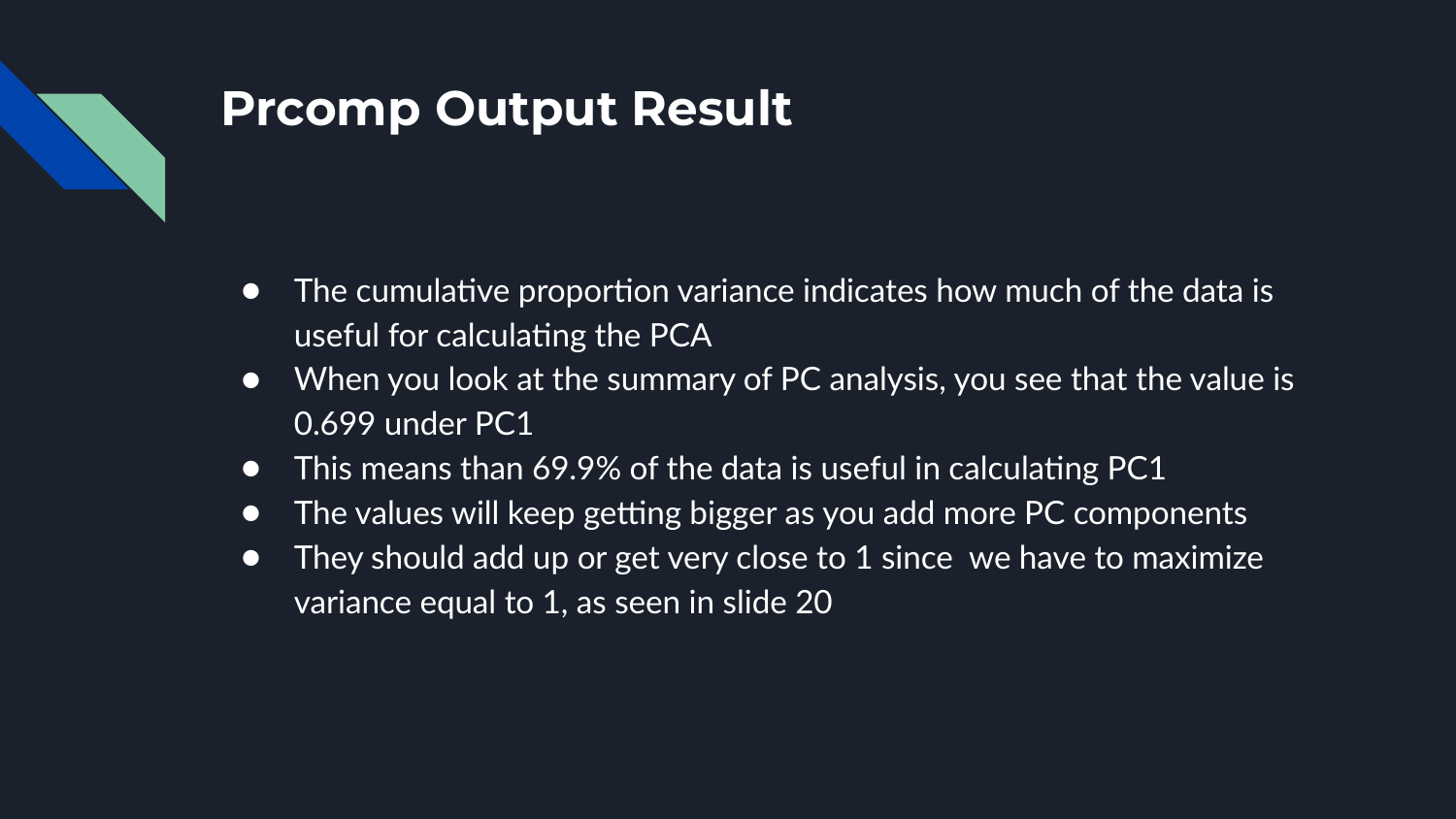

# Prcomp Output Result

The cumulative proportion variance indicates how much of the data is useful for calculating the PCA
When you look at the summary of PC analysis, you see that the value is 0.699 under PC1
This means than 69.9% of the data is useful in calculating PC1
The values will keep getting bigger as you add more PC components
They should add up or get very close to 1 since  we have to maximize variance equal to 1, as seen in slide 20